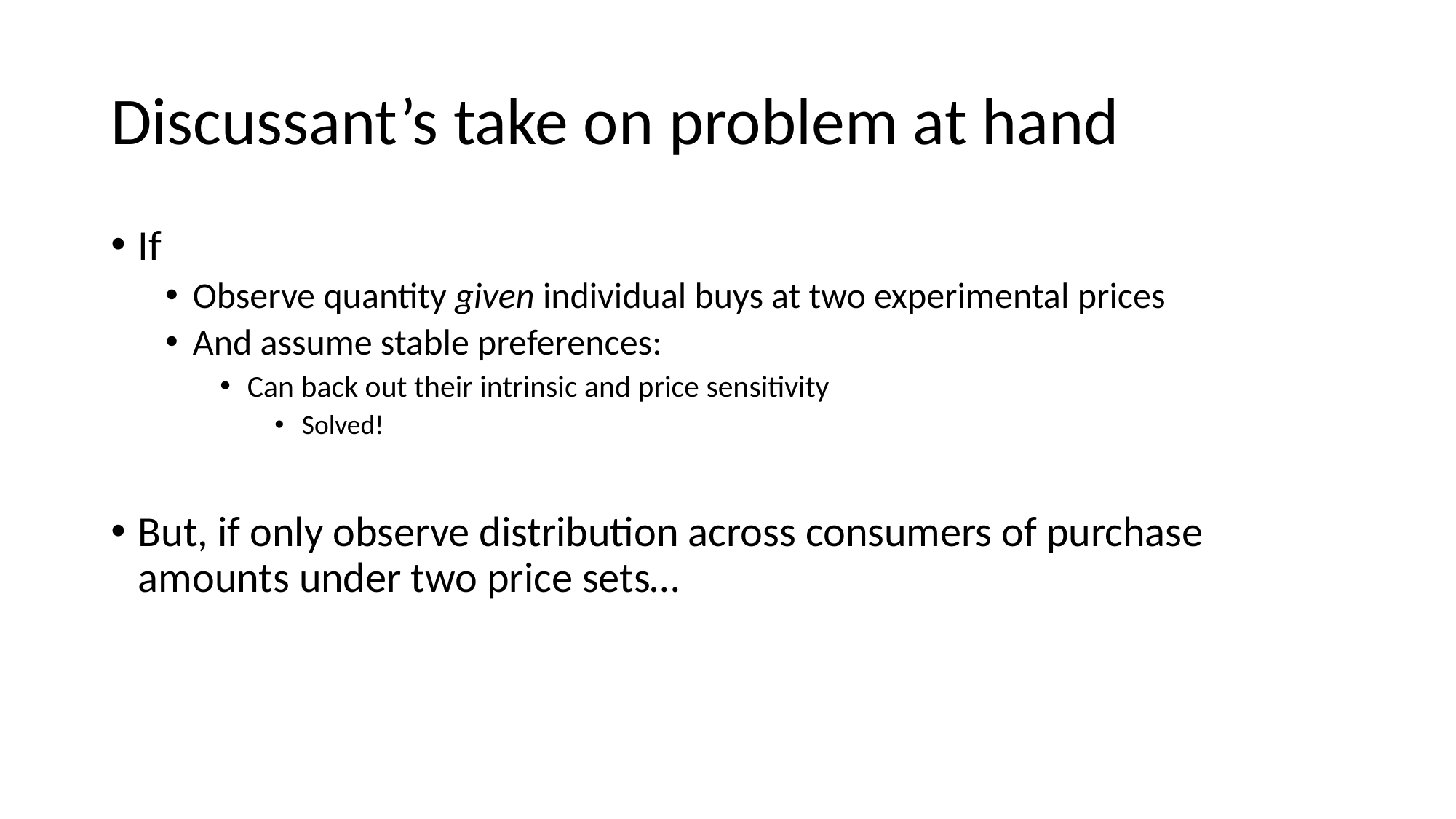

# Discussant’s take on problem at hand
If
Observe quantity given individual buys at two experimental prices
And assume stable preferences:
Can back out their intrinsic and price sensitivity
Solved!

But, if only observe distribution across consumers of purchase amounts under two price sets…